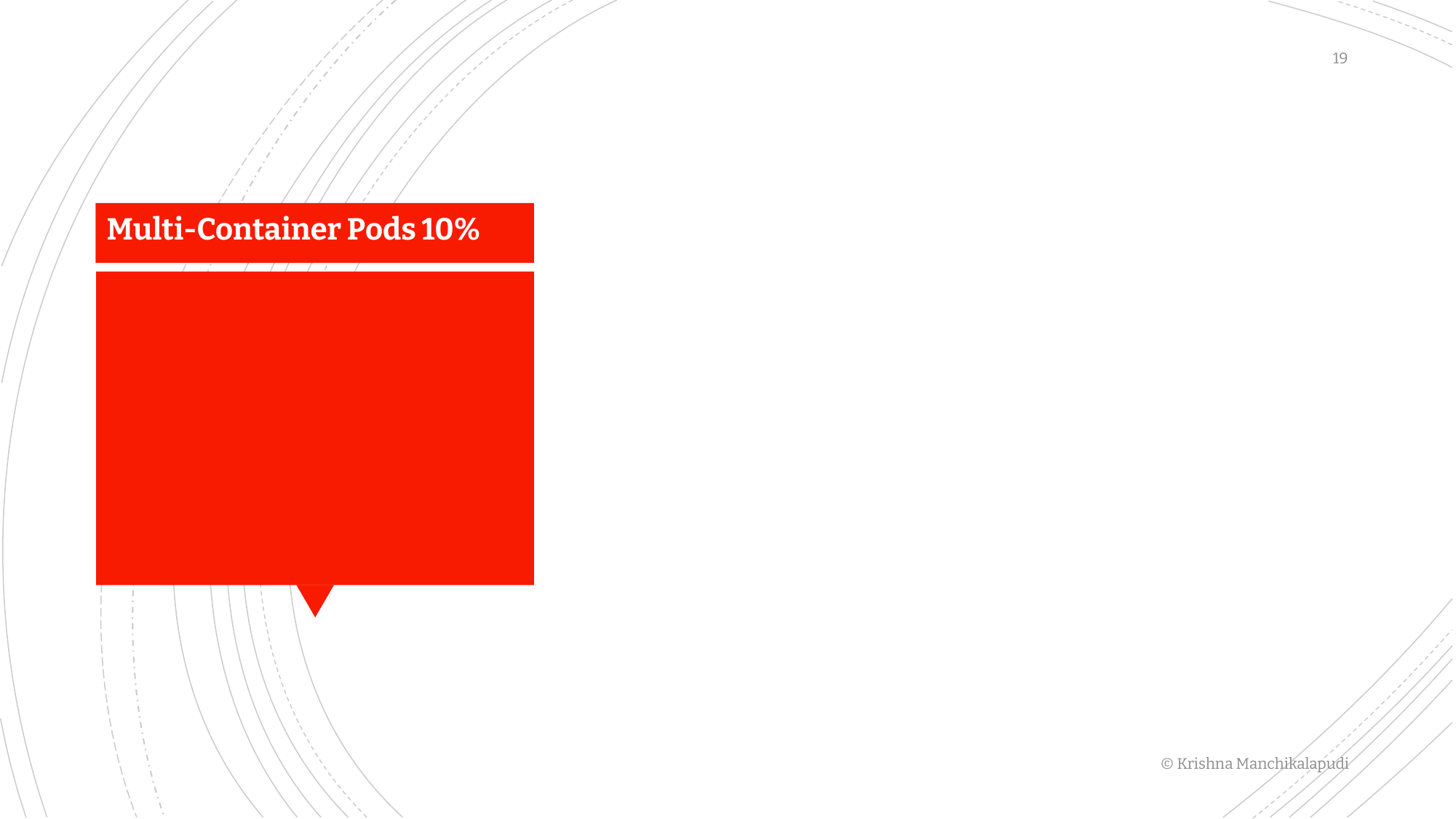

19

Multi-Container Pods 10%
#
© Krishna Manchikalapudi